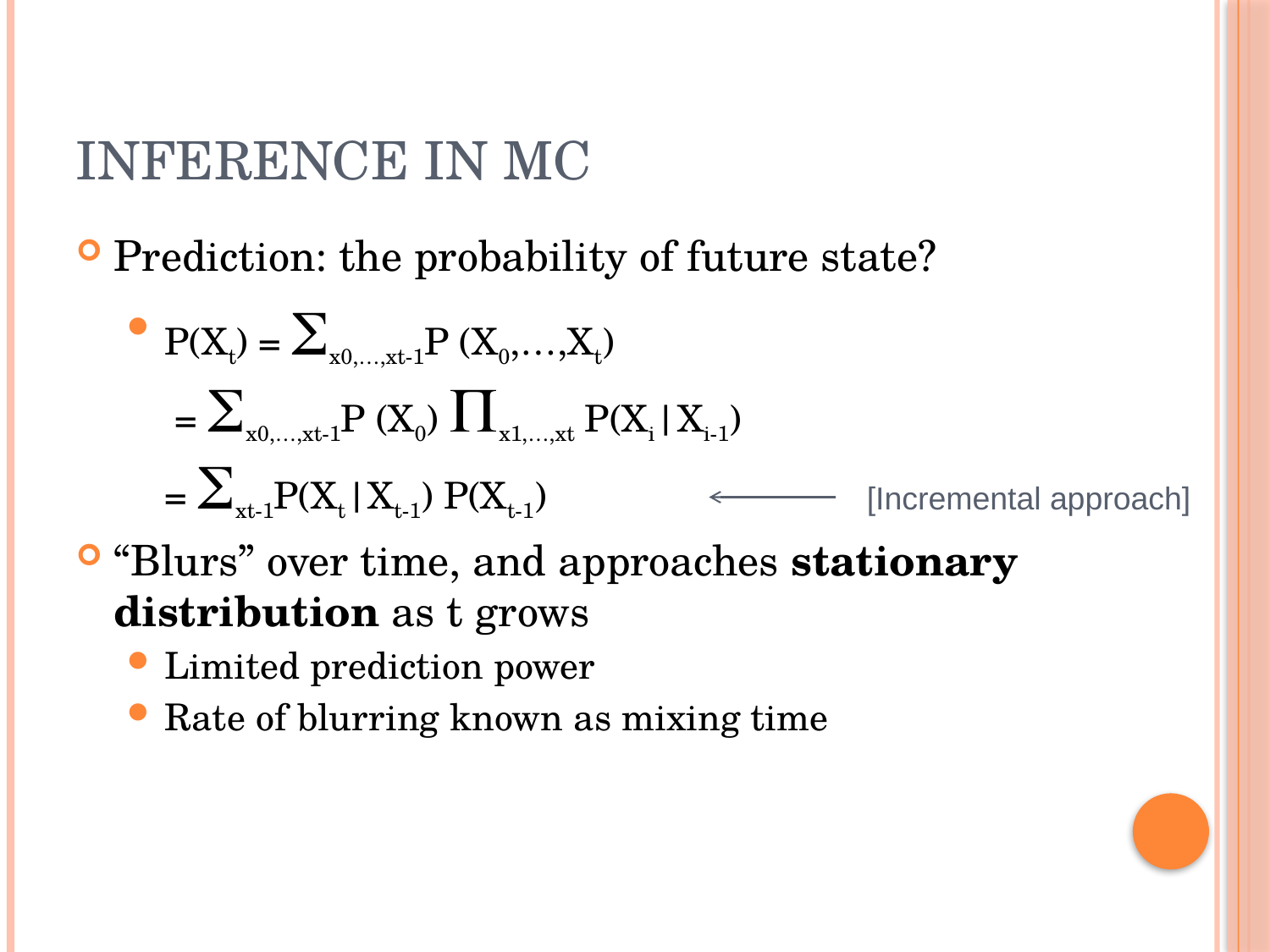

# Inference in MC
Prediction: the probability of future state?
P(Xt) = Σx0,…,xt-1P (X0,…,Xt)
 = Σx0,…,xt-1P (X0) Πx1,…,xt P(Xi|Xi-1)
= Σxt-1P(Xt|Xt-1) P(Xt-1)
“Blurs” over time, and approaches stationary distribution as t grows
Limited prediction power
Rate of blurring known as mixing time
[Incremental approach]